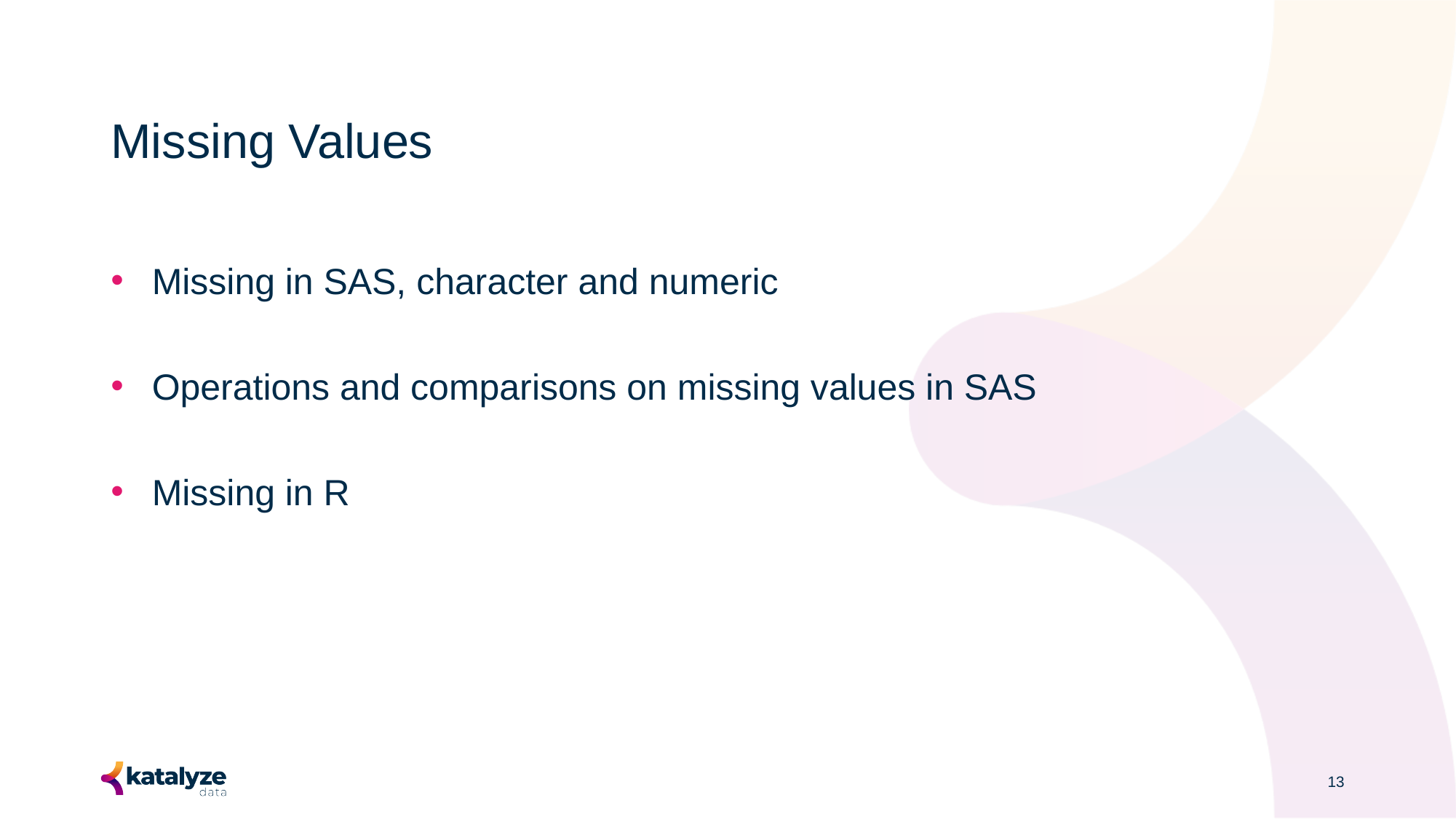

# Missing Values

Missing in SAS, character and numeric

Operations and comparisons on missing values in SAS

Missing in R

13